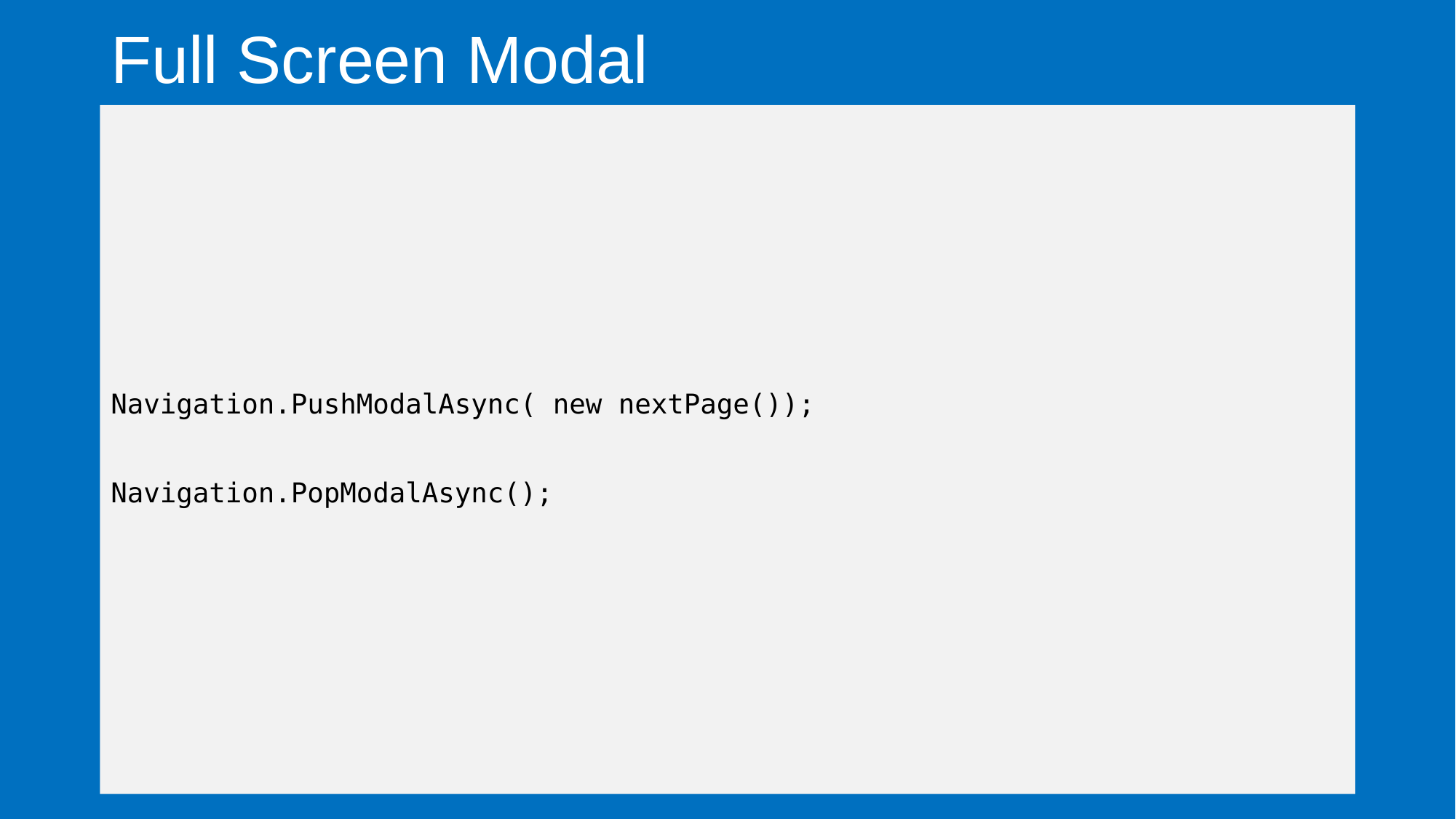

# Full Screen Modal
Navigation.PushModalAsync( new nextPage());

Navigation.PopModalAsync();